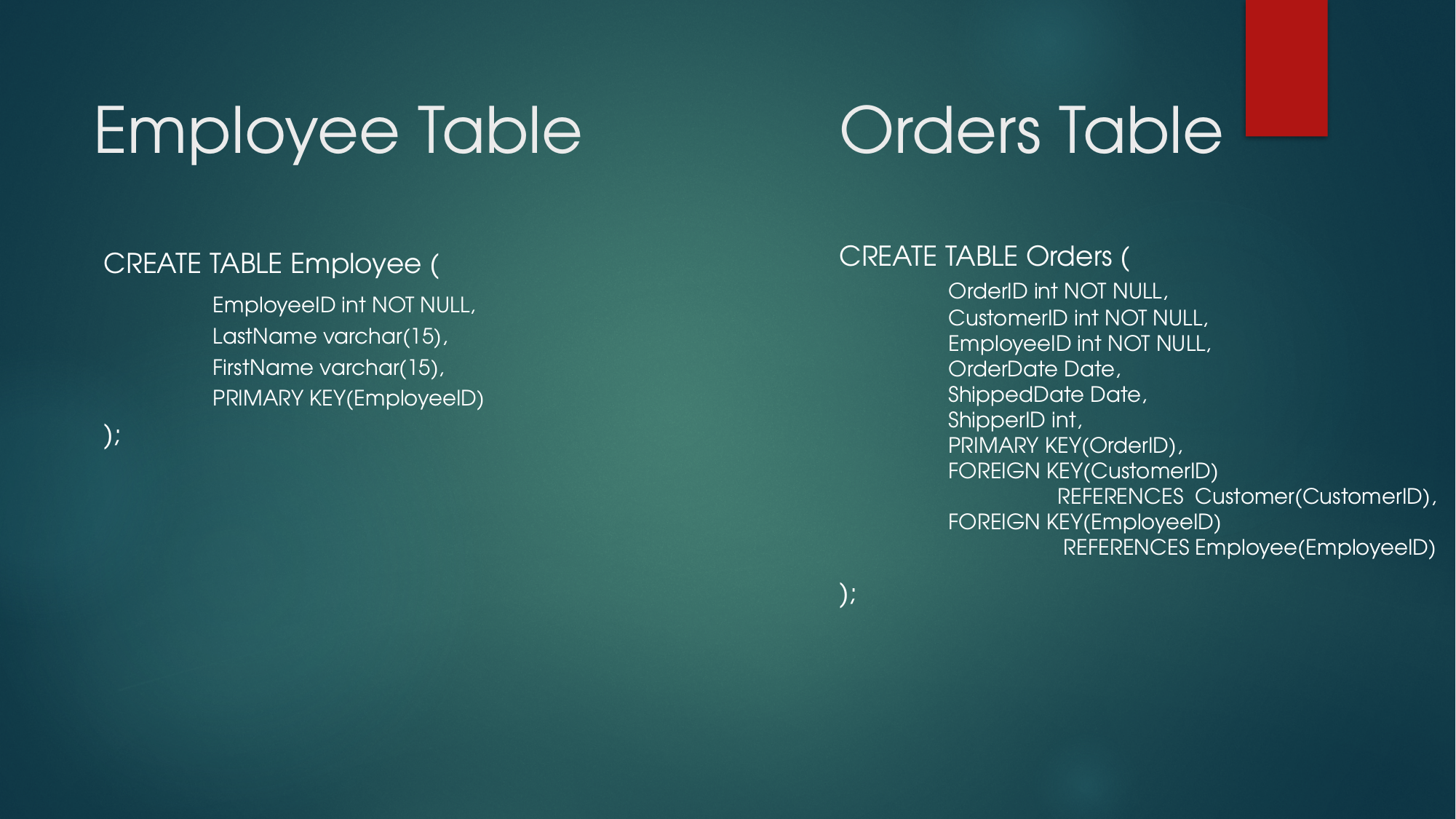

Employee Table
# Orders Table
CREATE TABLE Orders (
	OrderID int NOT NULL,
	CustomerID int NOT NULL,
	EmployeeID int NOT NULL,
	OrderDate Date,
	ShippedDate Date,
	ShipperID int,
	PRIMARY KEY(OrderID),
	FOREIGN KEY(CustomerID)
		REFERENCES  Customer(CustomerID),
	FOREIGN KEY(EmployeeID)
		 REFERENCES Employee(EmployeeID)
);
CREATE TABLE Employee (
	EmployeeID int NOT NULL,
	LastName varchar(15),
	FirstName varchar(15),
	PRIMARY KEY(EmployeeID)
);